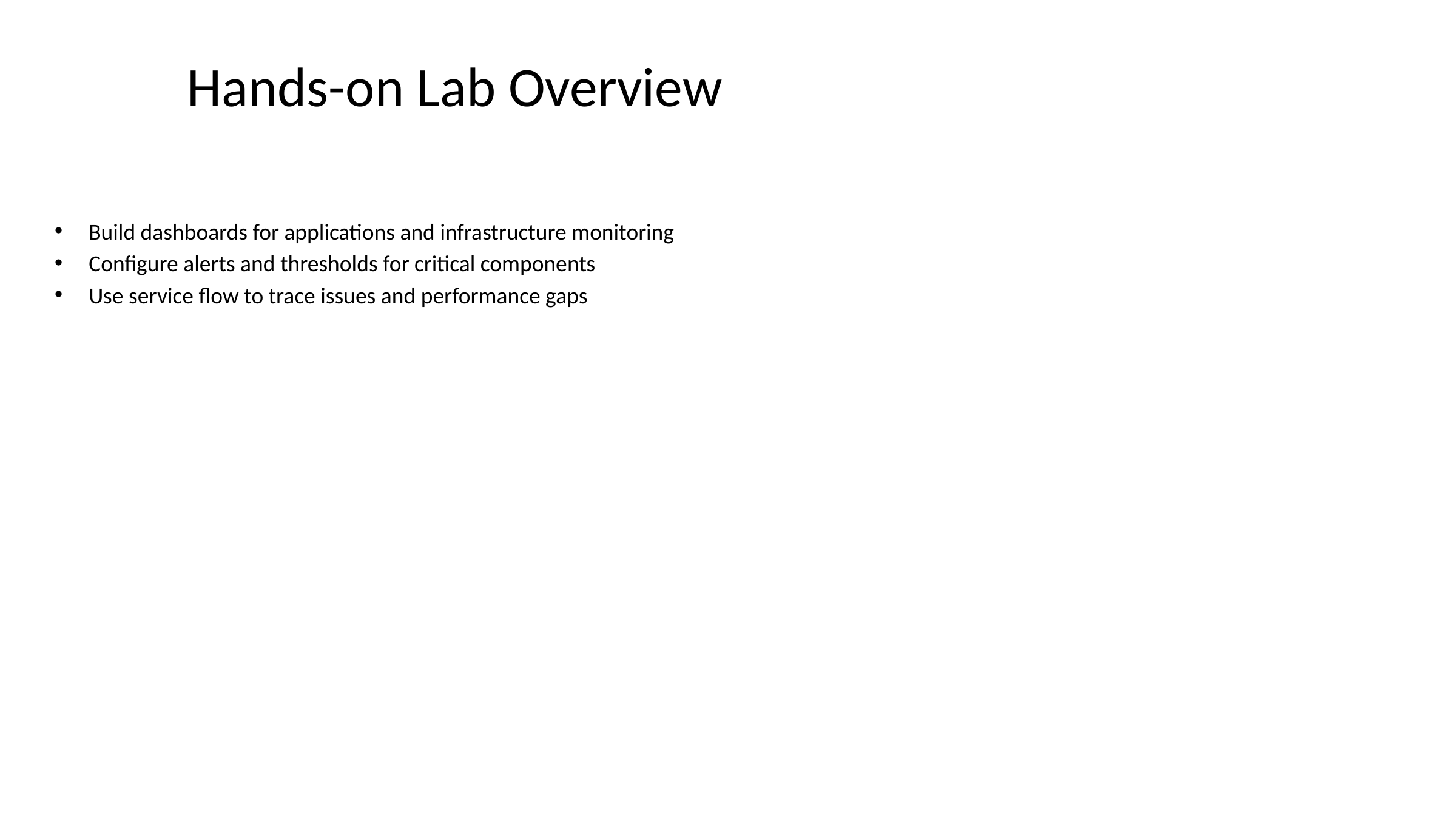

# Hands-on Lab Overview

Build dashboards for applications and infrastructure monitoring
Configure alerts and thresholds for critical components
Use service flow to trace issues and performance gaps